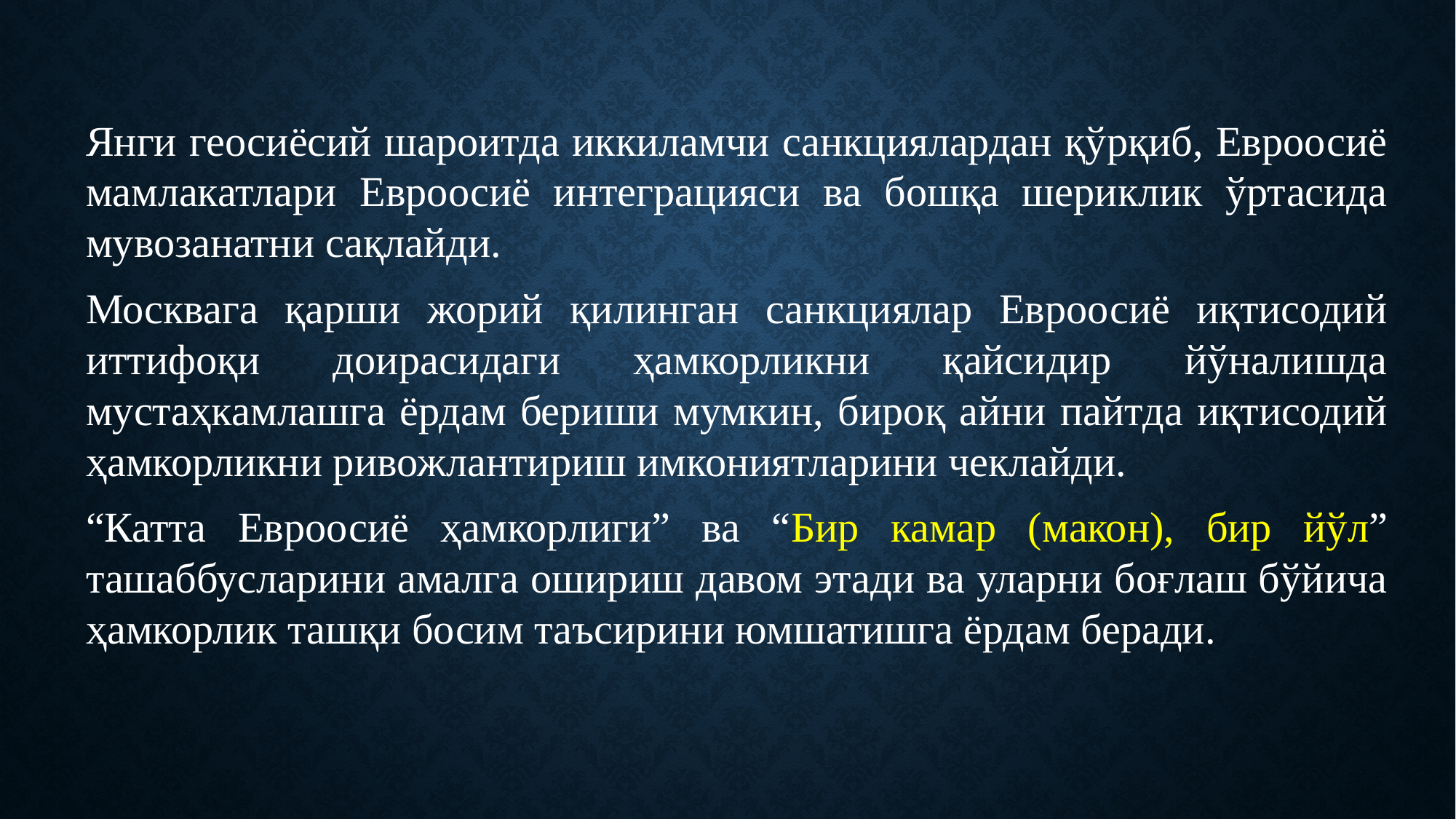

#
Янги геосиёсий шароитда иккиламчи санкциялардан қўрқиб, Евроосиё мамлакатлари Евроосиё интеграцияси ва бошқа шериклик ўртасида мувозанатни сақлайди.
Москвага қарши жорий қилинган санкциялар Евроосиё иқтисодий иттифоқи доирасидаги ҳамкорликни қайсидир йўналишда мустаҳкамлашга ёрдам бериши мумкин, бироқ айни пайтда иқтисодий ҳамкорликни ривожлантириш имкониятларини чеклайди.
“Катта Евроосиё ҳамкорлиги” ва “Бир камар (макон), бир йўл” ташаббусларини амалга ошириш давом этади ва уларни боғлаш бўйича ҳамкорлик ташқи босим таъсирини юмшатишга ёрдам беради.